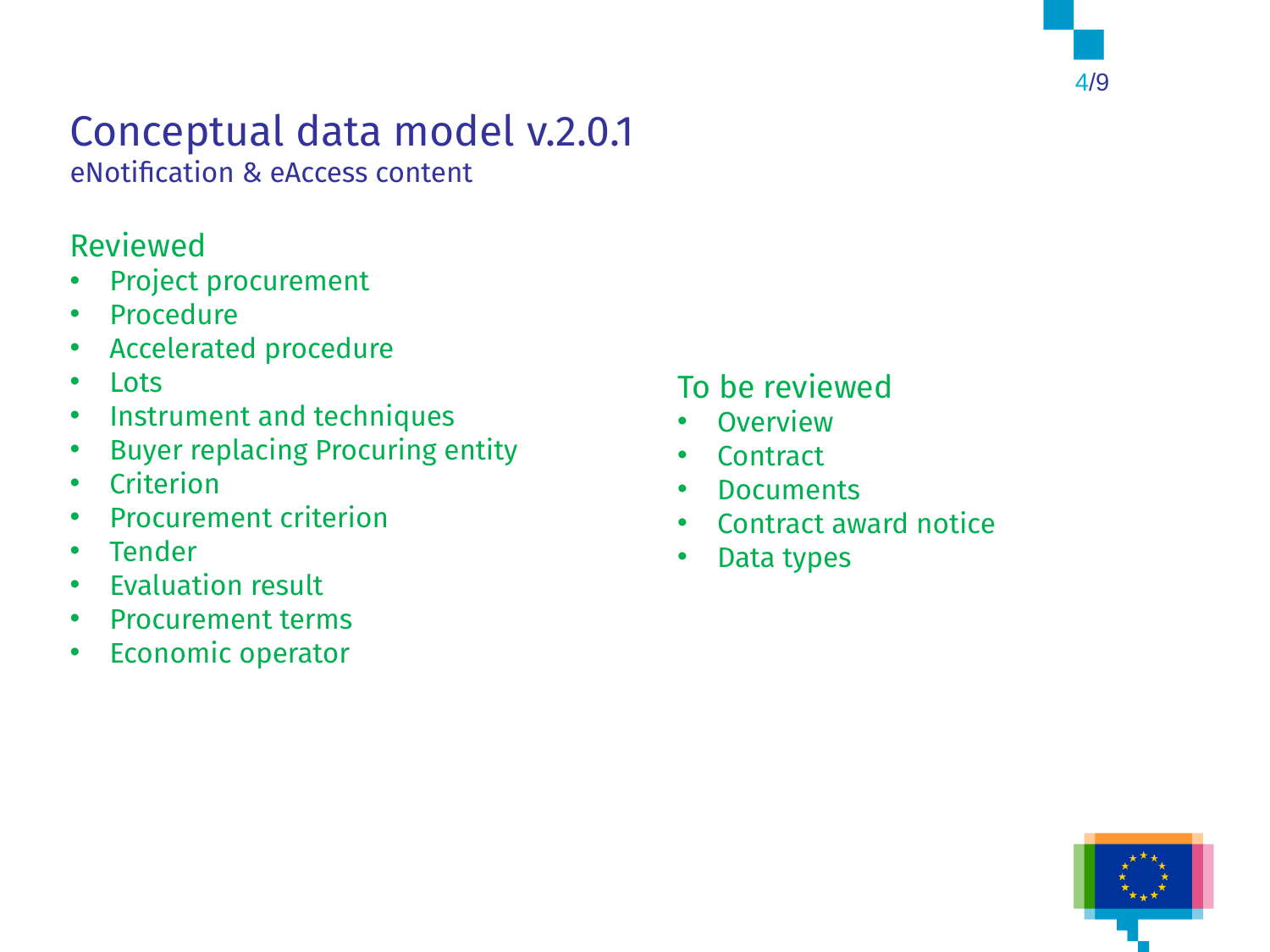

4/9
# Conceptual data model v.2.0.1 eNotification & eAccess content
Reviewed
Project procurement
Procedure
Accelerated procedure
Lots
Instrument and techniques
Buyer replacing Procuring entity
Criterion
Procurement criterion
Tender
Evaluation result
Procurement terms
Economic operator

To be reviewed
Overview
Contract
Documents
Contract award notice
Data types